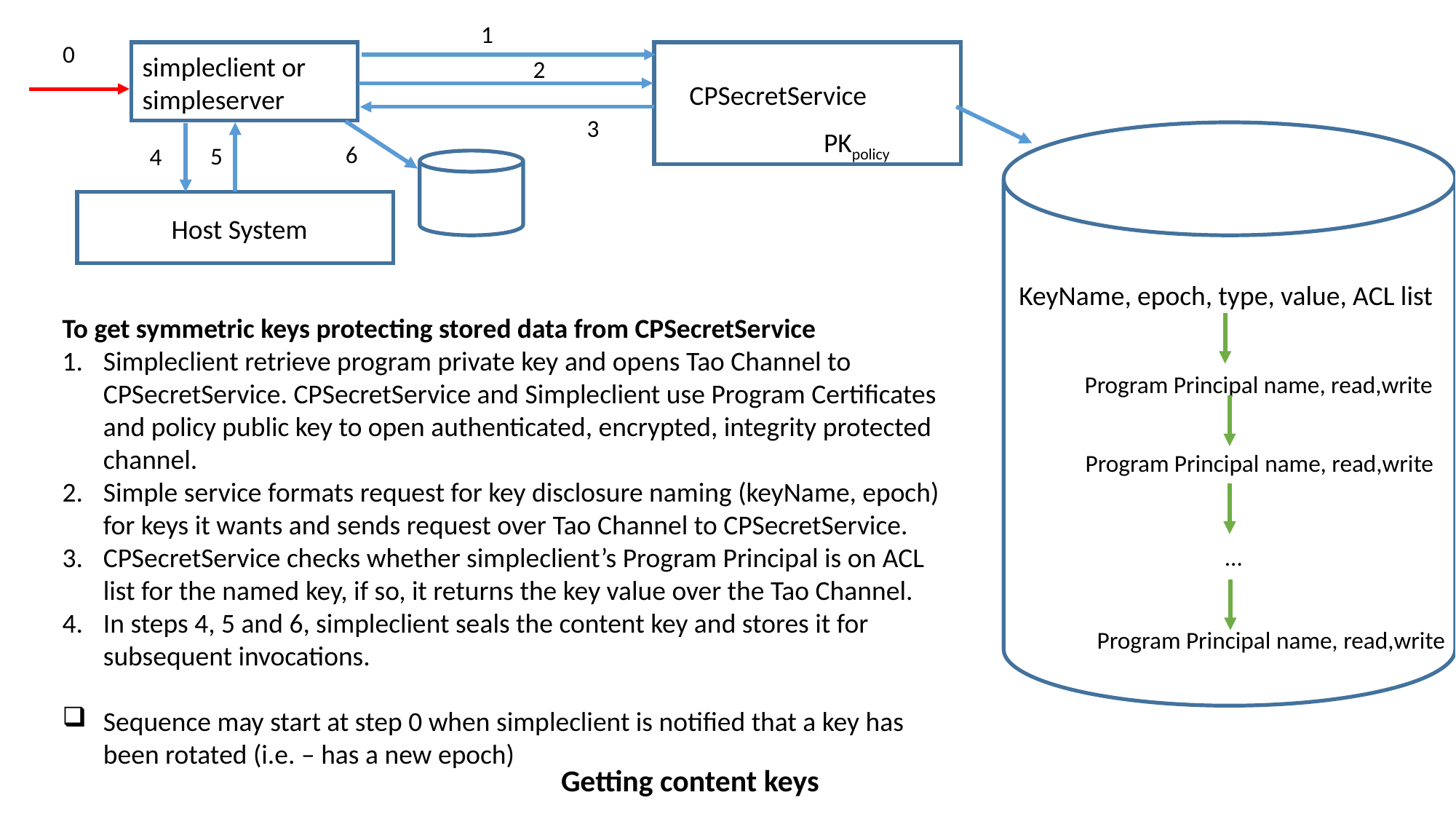

1
0

simpleclient or
simpleserver
2
CPSecretService
3
PKpolicy

6
5
4

Host System
KeyName, epoch, type, value, ACL list
To get symmetric keys protecting stored data from CPSecretService
Simpleclient retrieve program private key and opens Tao Channel to CPSecretService. CPSecretService and Simpleclient use Program Certificates and policy public key to open authenticated, encrypted, integrity protected channel.
Simple service formats request for key disclosure naming (keyName, epoch) for keys it wants and sends request over Tao Channel to CPSecretService.
CPSecretService checks whether simpleclient’s Program Principal is on ACL list for the named key, if so, it returns the key value over the Tao Channel.
In steps 4, 5 and 6, simpleclient seals the content key and stores it for subsequent invocations.

Sequence may start at step 0 when simpleclient is notified that a key has been rotated (i.e. – has a new epoch)

Program Principal name, read,write
Program Principal name, read,write
…
Program Principal name, read,write
Getting content keys